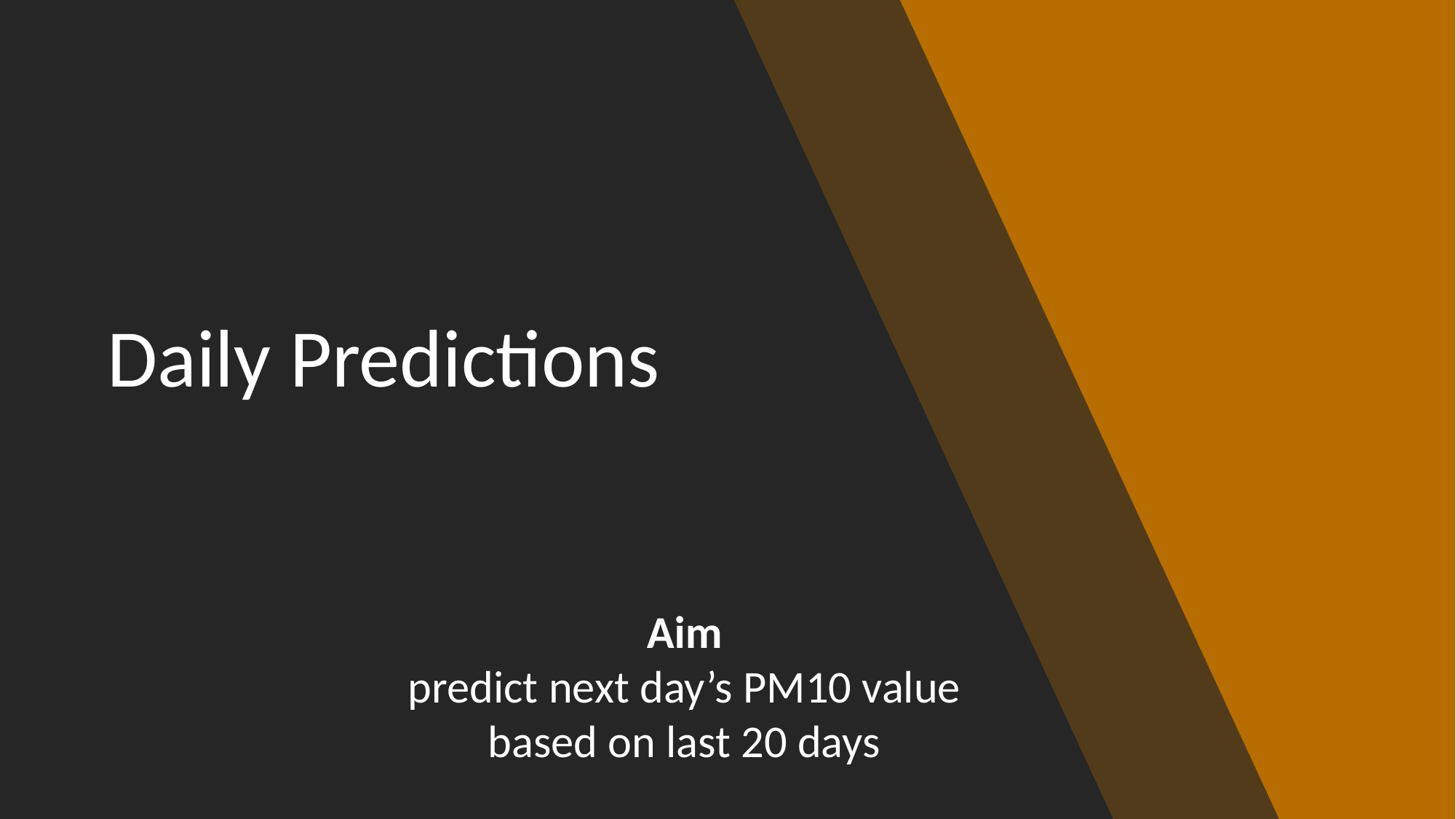

# Daily Predictions
Aim
predict next day’s PM10 value based on last 20 days